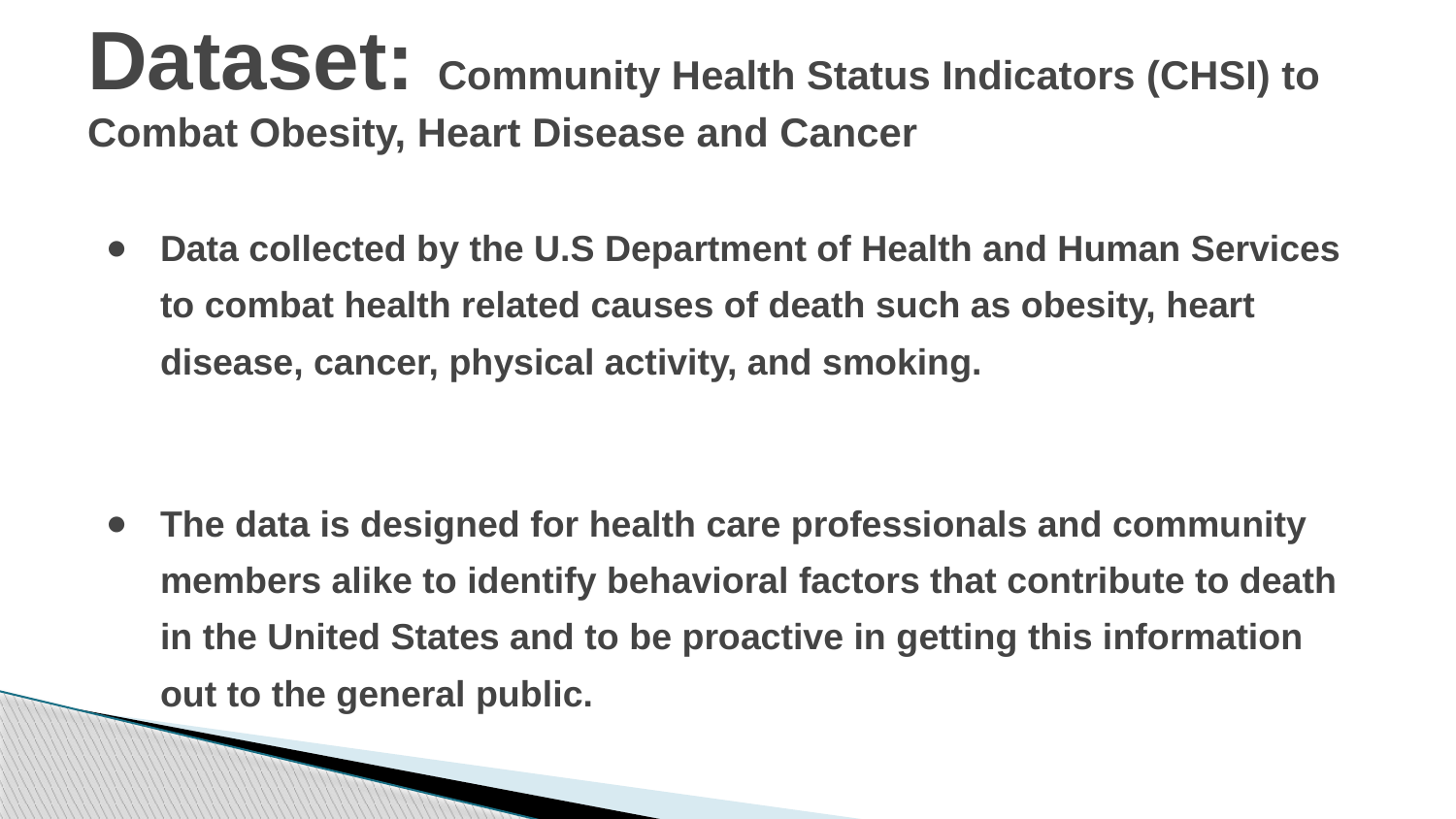

# Dataset: Community Health Status Indicators (CHSI) to Combat Obesity, Heart Disease and Cancer
Data collected by the U.S Department of Health and Human Services to combat health related causes of death such as obesity, heart disease, cancer, physical activity, and smoking.

The data is designed for health care professionals and community members alike to identify behavioral factors that contribute to death in the United States and to be proactive in getting this information out to the general public.